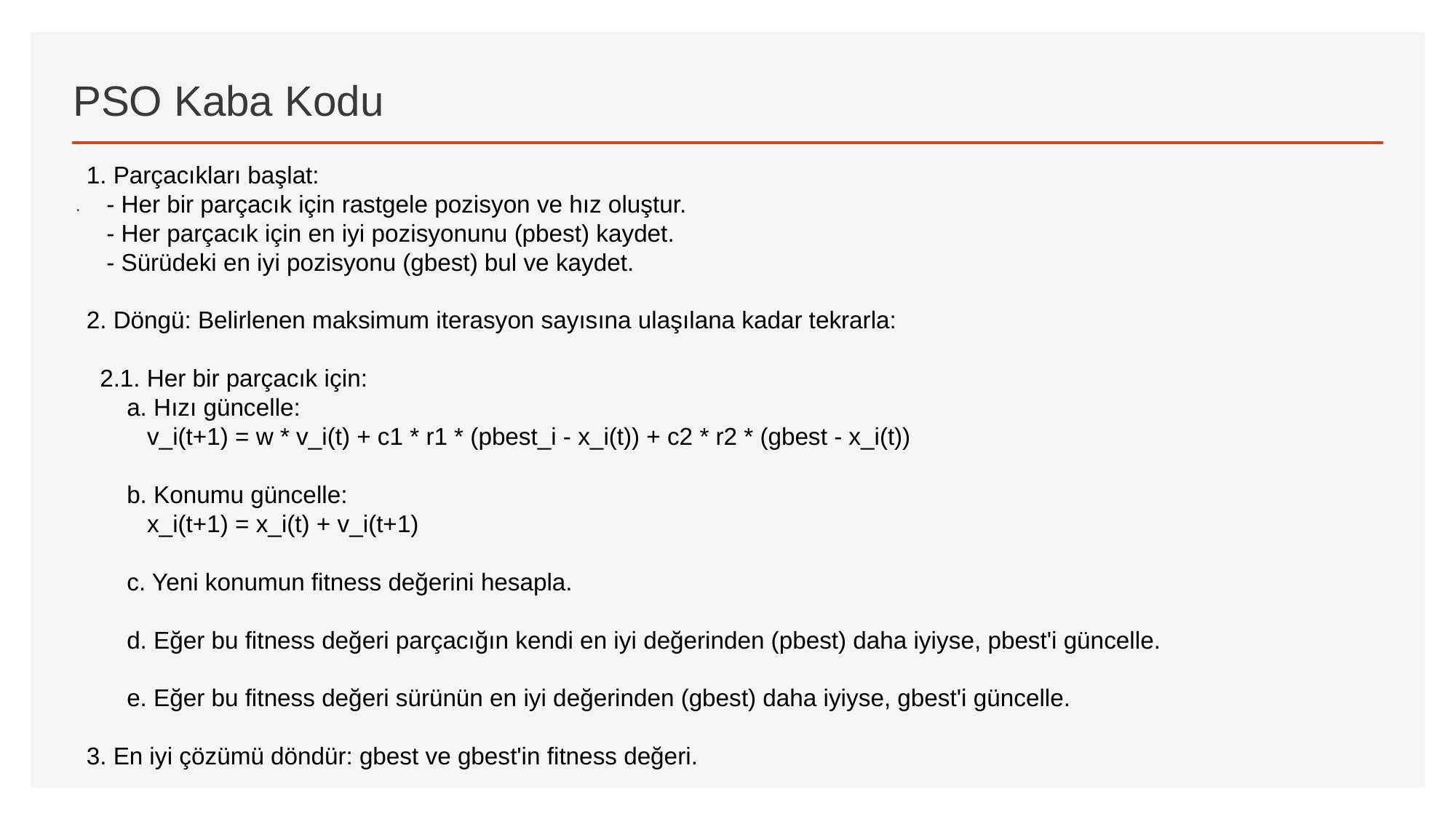

# PSO Kaba Kodu
  1. Parçacıkları başlat:
     - Her bir parçacık için rastgele pozisyon ve hız oluştur.
     - Her parçacık için en iyi pozisyonunu (pbest) kaydet.
     - Sürüdeki en iyi pozisyonu (gbest) bul ve kaydet.

  2. Döngü: Belirlenen maksimum iterasyon sayısına ulaşılana kadar tekrarla:

    2.1. Her bir parçacık için:
        a. Hızı güncelle:
           v_i(t+1) = w * v_i(t) + c1 * r1 * (pbest_i - x_i(t)) + c2 * r2 * (gbest - x_i(t))

        b. Konumu güncelle:
           x_i(t+1) = x_i(t) + v_i(t+1)

        c. Yeni konumun fitness değerini hesapla.

        d. Eğer bu fitness değeri parçacığın kendi en iyi değerinden (pbest) daha iyiyse, pbest'i güncelle.

        e. Eğer bu fitness değeri sürünün en iyi değerinden (gbest) daha iyiyse, gbest'i güncelle.

  3. En iyi çözümü döndür: gbest ve gbest'in fitness değeri.
.